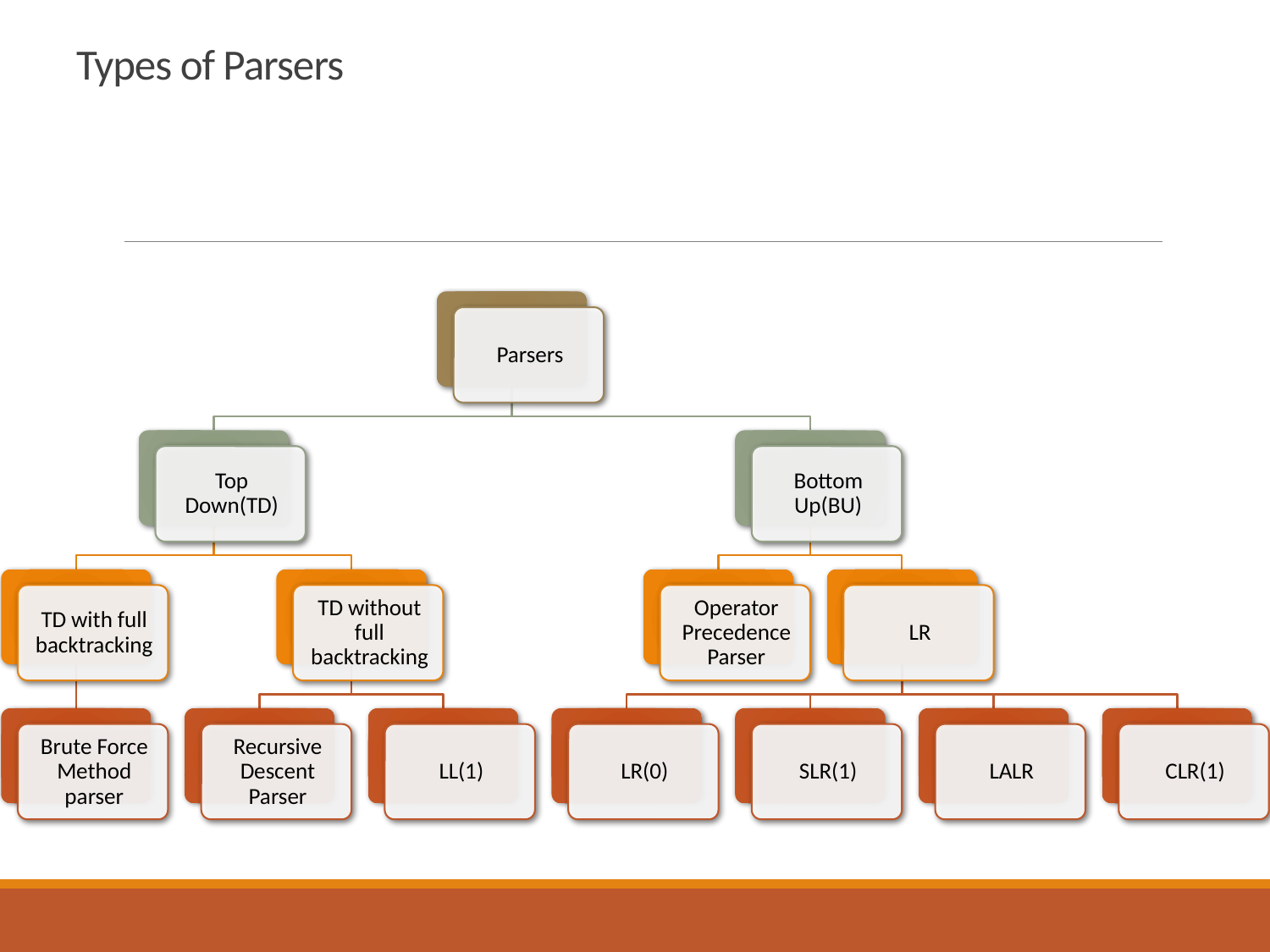

# Types of Parsers
Parsers
Top Down(TD)
TD with full backtracking
Brute Force Method parser
TD without full backtracking
Recursive Descent Parser
LL(1)
Bottom Up(BU)
Operator Precedence Parser
LR
LR(0)
SLR(1)
LALR
CLR(1)